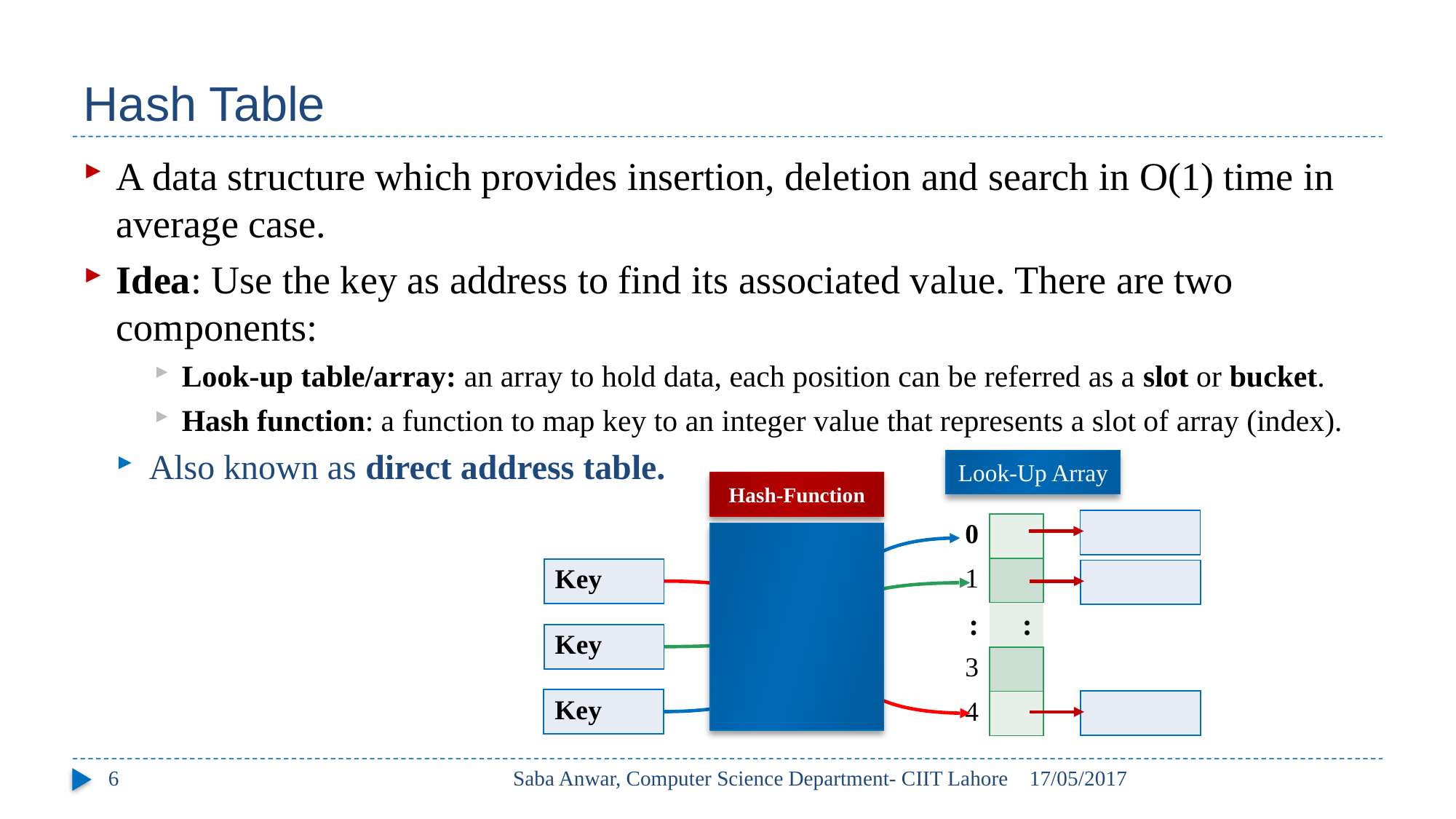

# Hash Table
A data structure which provides insertion, deletion and search in O(1) time in average case.
Idea: Use the key as address to find its associated value. There are two components:
Look-up table/array: an array to hold data, each position can be referred as a slot or bucket.
Hash function: a function to map key to an integer value that represents a slot of array (index).
Also known as direct address table.
Look-Up Array
Hash-Function
|  |
| --- |
| 0 |  |
| --- | --- |
| 1 |  |
| : | : |
| 3 |  |
| 4 |  |

| Key |
| --- |
|  |
| --- |
| Key |
| --- |
| Key |
| --- |
|  |
| --- |
6
Saba Anwar, Computer Science Department- CIIT Lahore
17/05/2017